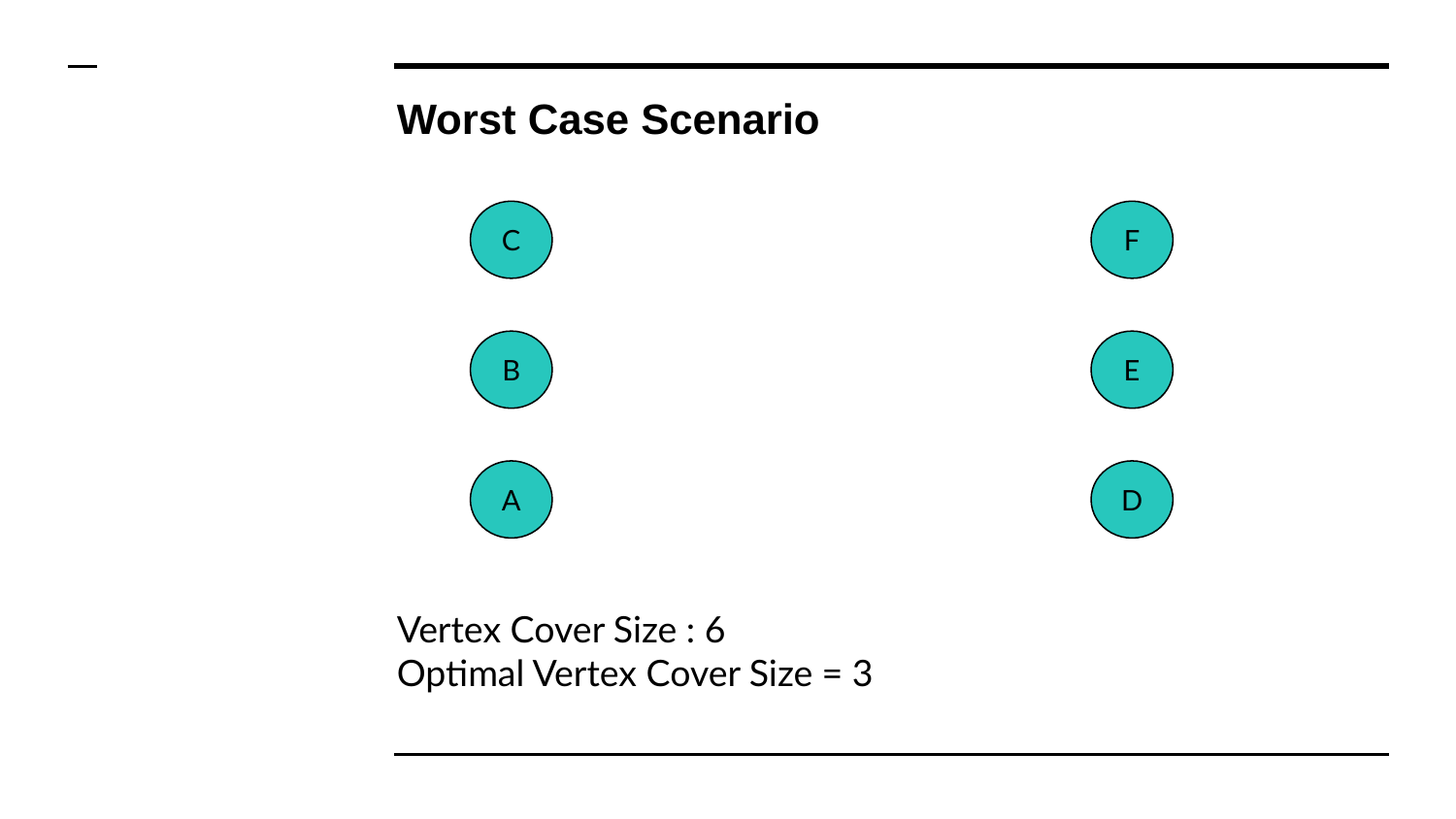

# Worst Case Scenario
F
C
E
B
A
D
Vertex Cover Size : 6
Optimal Vertex Cover Size = 3